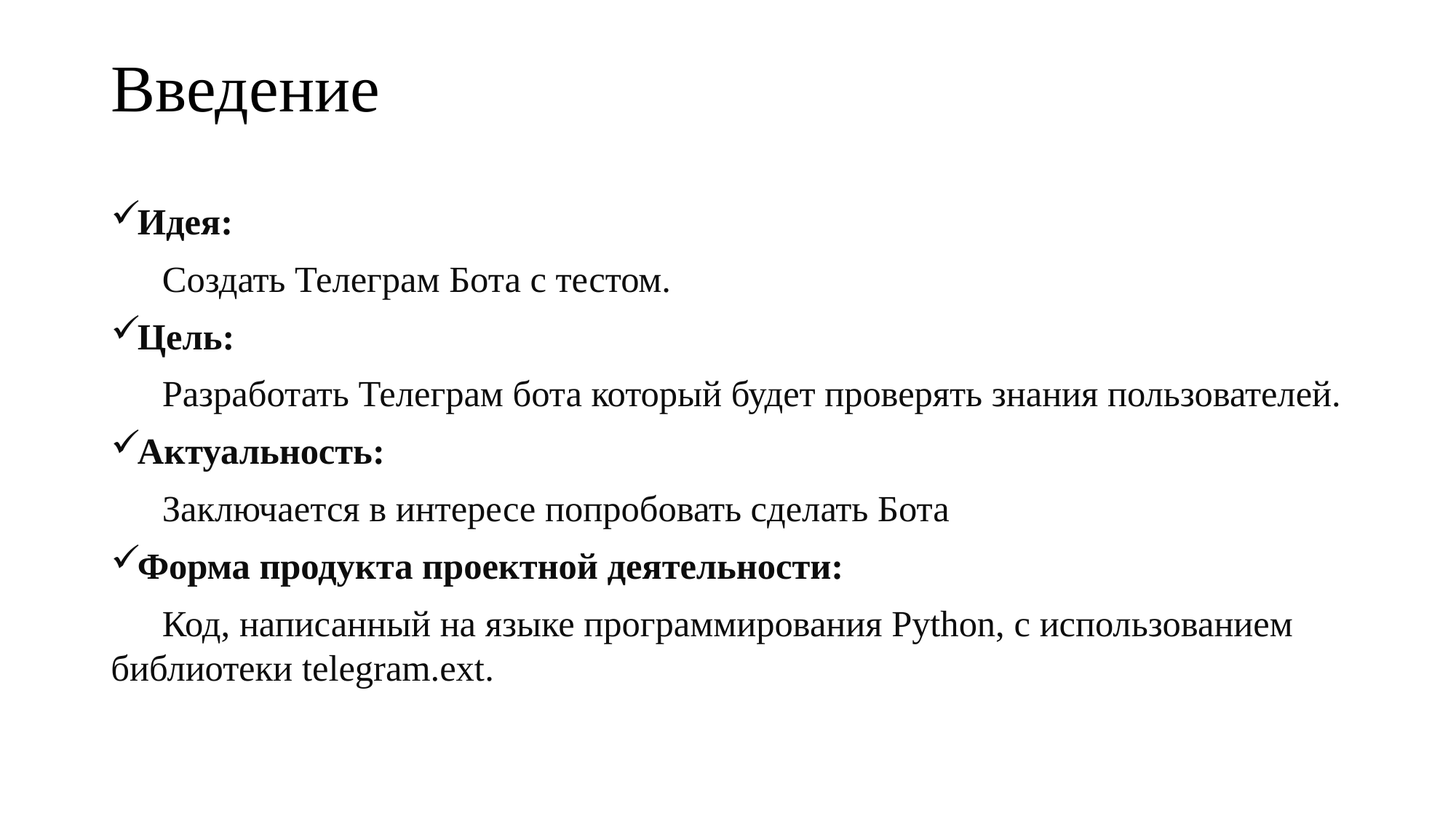

# Введение
Идея:
Создать Телеграм Бота с тестом.
Цель:
Разработать Телеграм бота который будет проверять знания пользователей.
Актуальность:
Заключается в интересе попробовать сделать Бота
Форма продукта проектной деятельности:
Код, написанный на языке программирования Python, с использованием библиотеки telegram.ext.